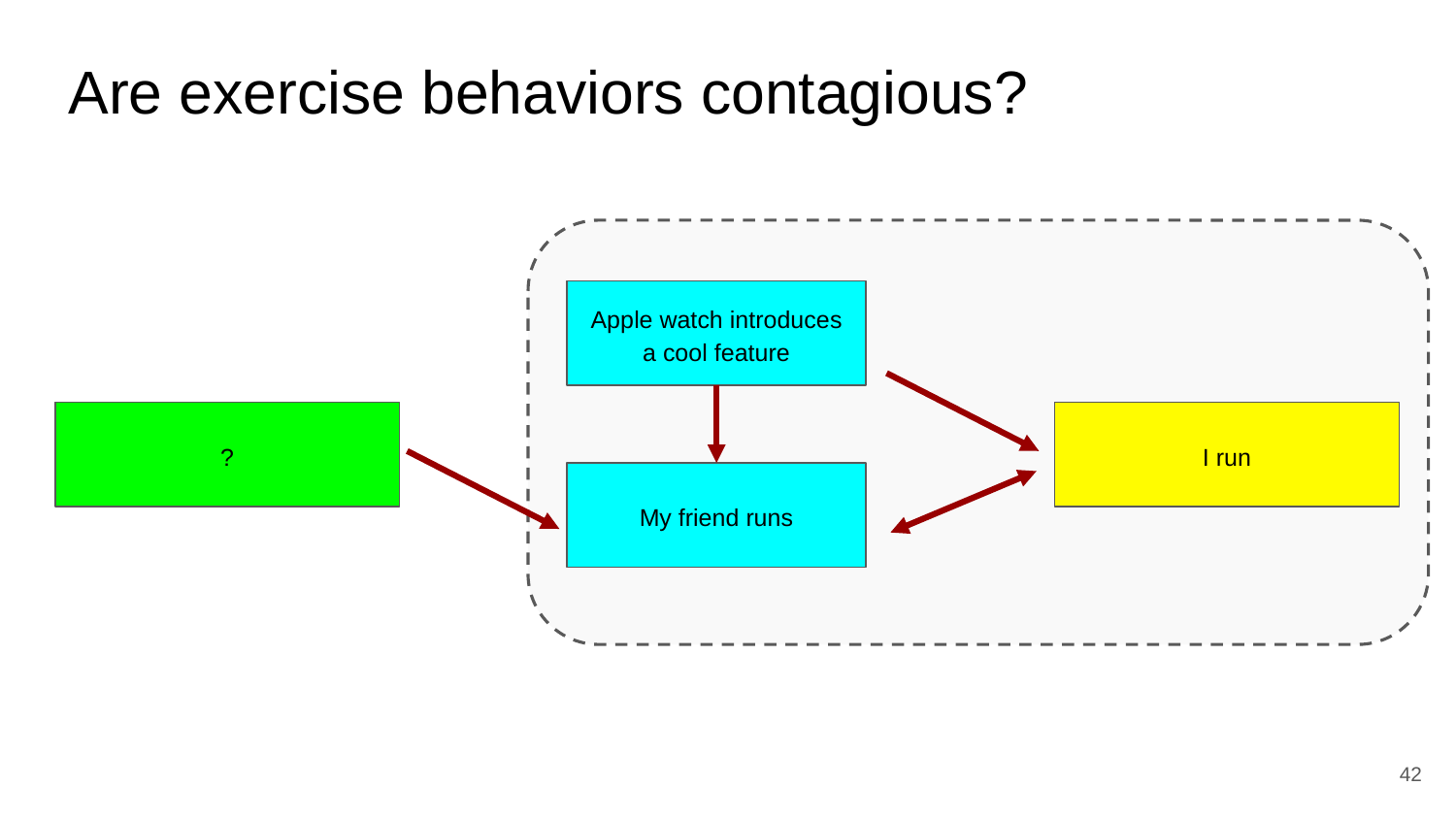

Are exercise behaviors contagious?

Apple watch introduces a cool feature
?

I run
My friend runs
42